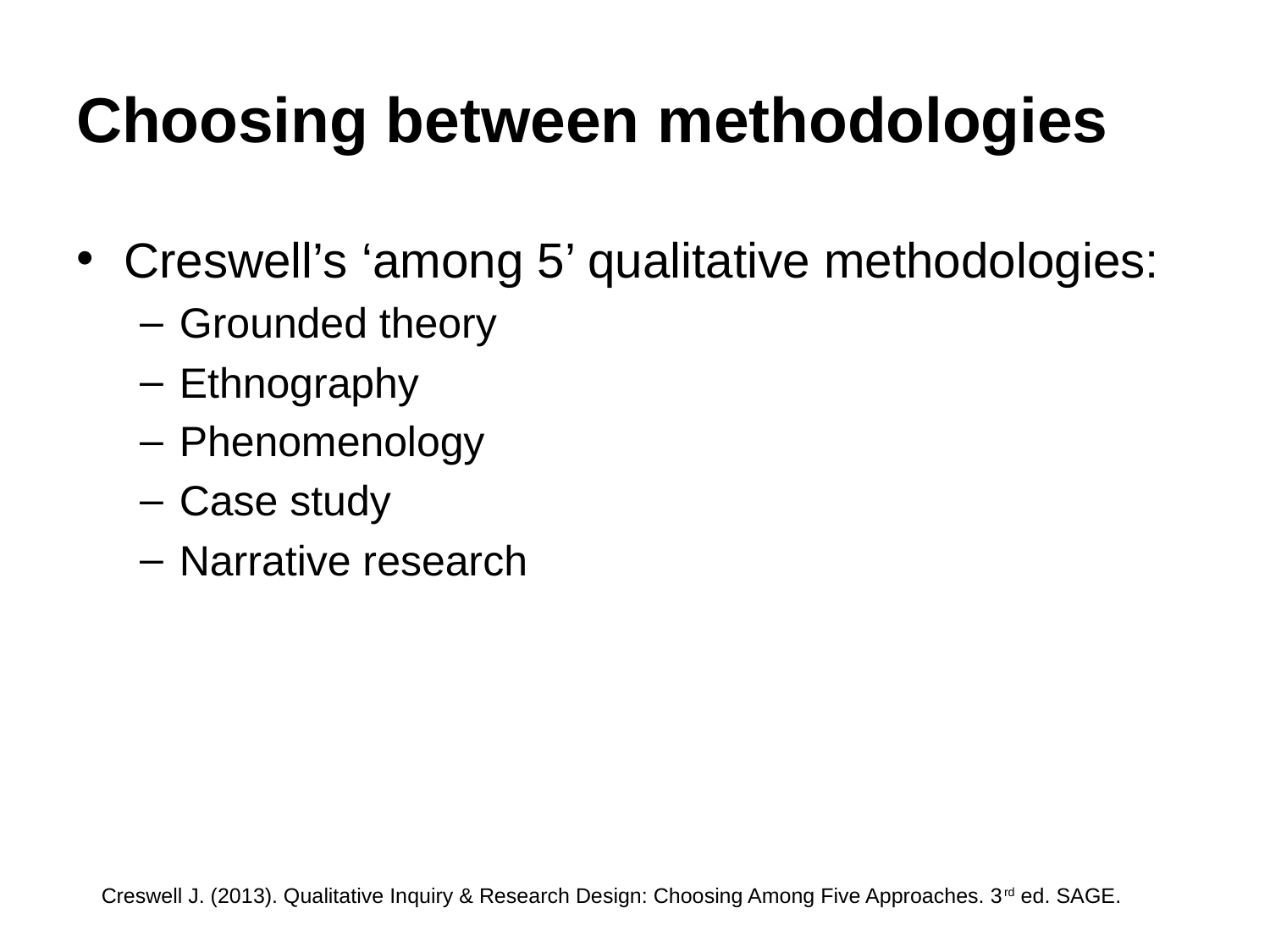

# Choosing between methodologies
Creswell’s ‘among 5’ qualitative methodologies:
Grounded theory
Ethnography
Phenomenology
Case study
Narrative research

Creswell J. (2013). Qualitative Inquiry & Research Design: Choosing Among Five Approaches. 3rd ed. SAGE.